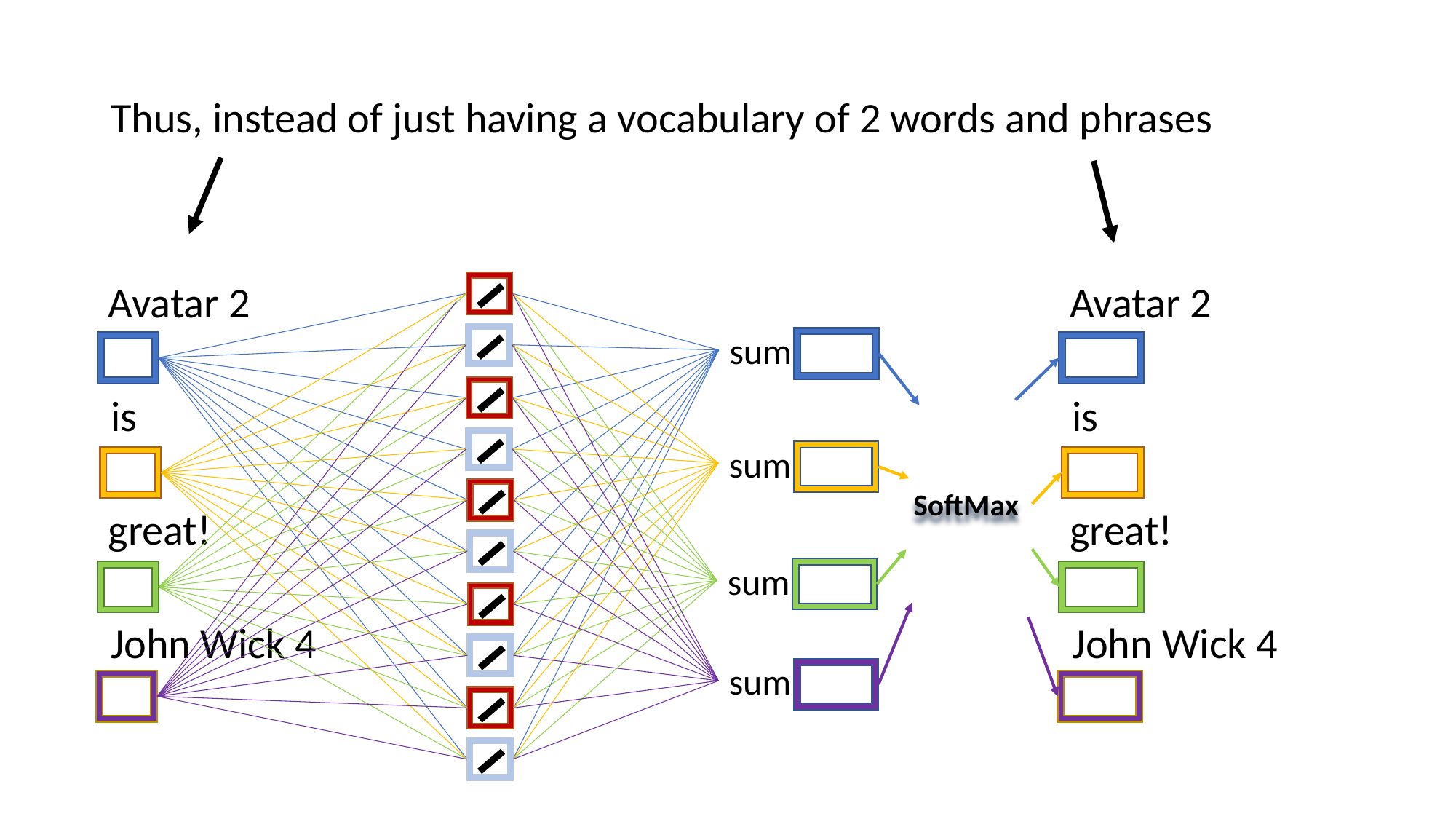

Thus, instead of just having a vocabulary of 2 words and phrases
Avatar 2
Avatar 2

sum

is
is

sum

SoftMax
great!
great!

sum

John Wick 4
John Wick 4

sum